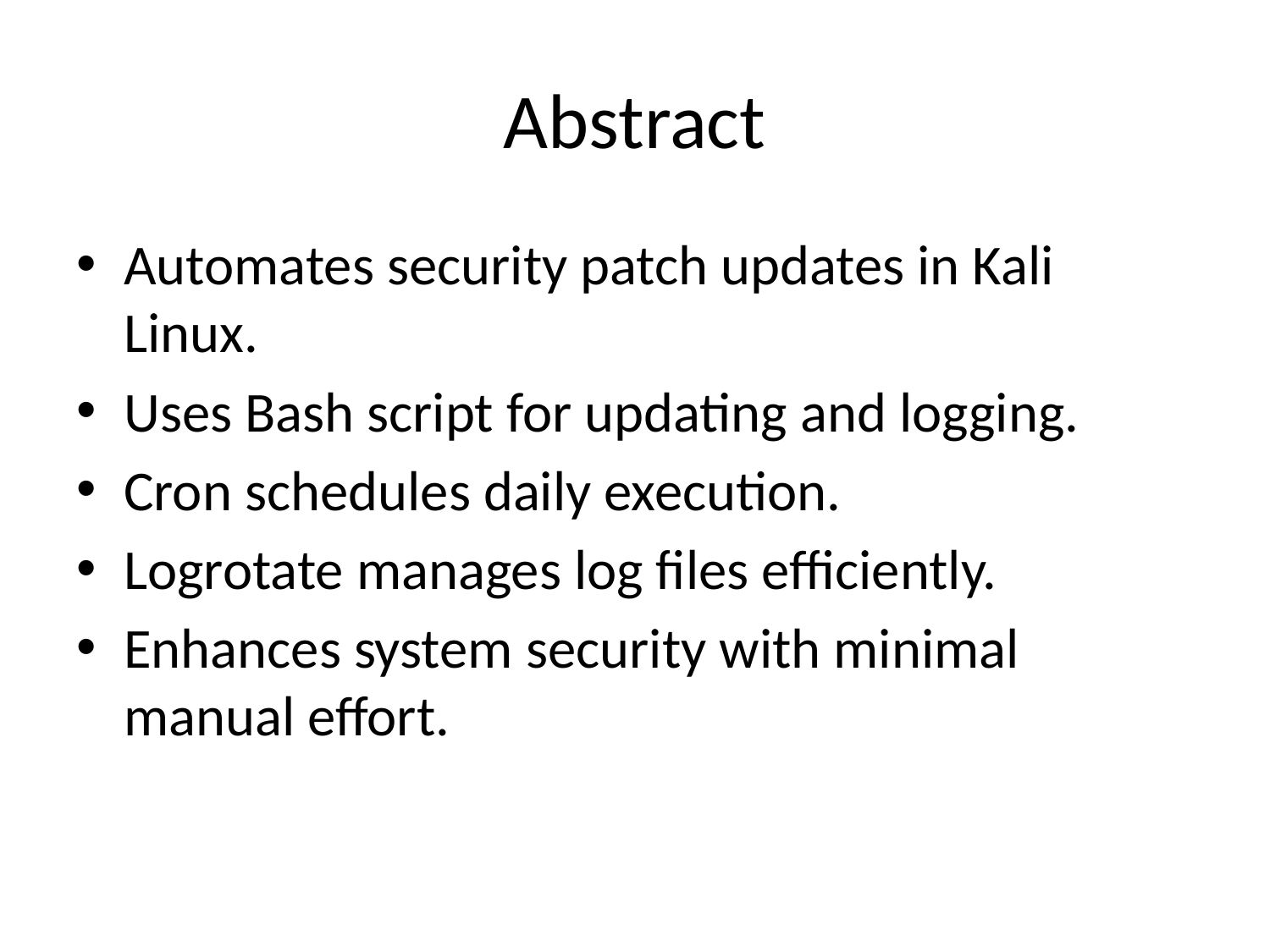

# Abstract
Automates security patch updates in Kali Linux.
Uses Bash script for updating and logging.
Cron schedules daily execution.
Logrotate manages log files efficiently.
Enhances system security with minimal manual effort.